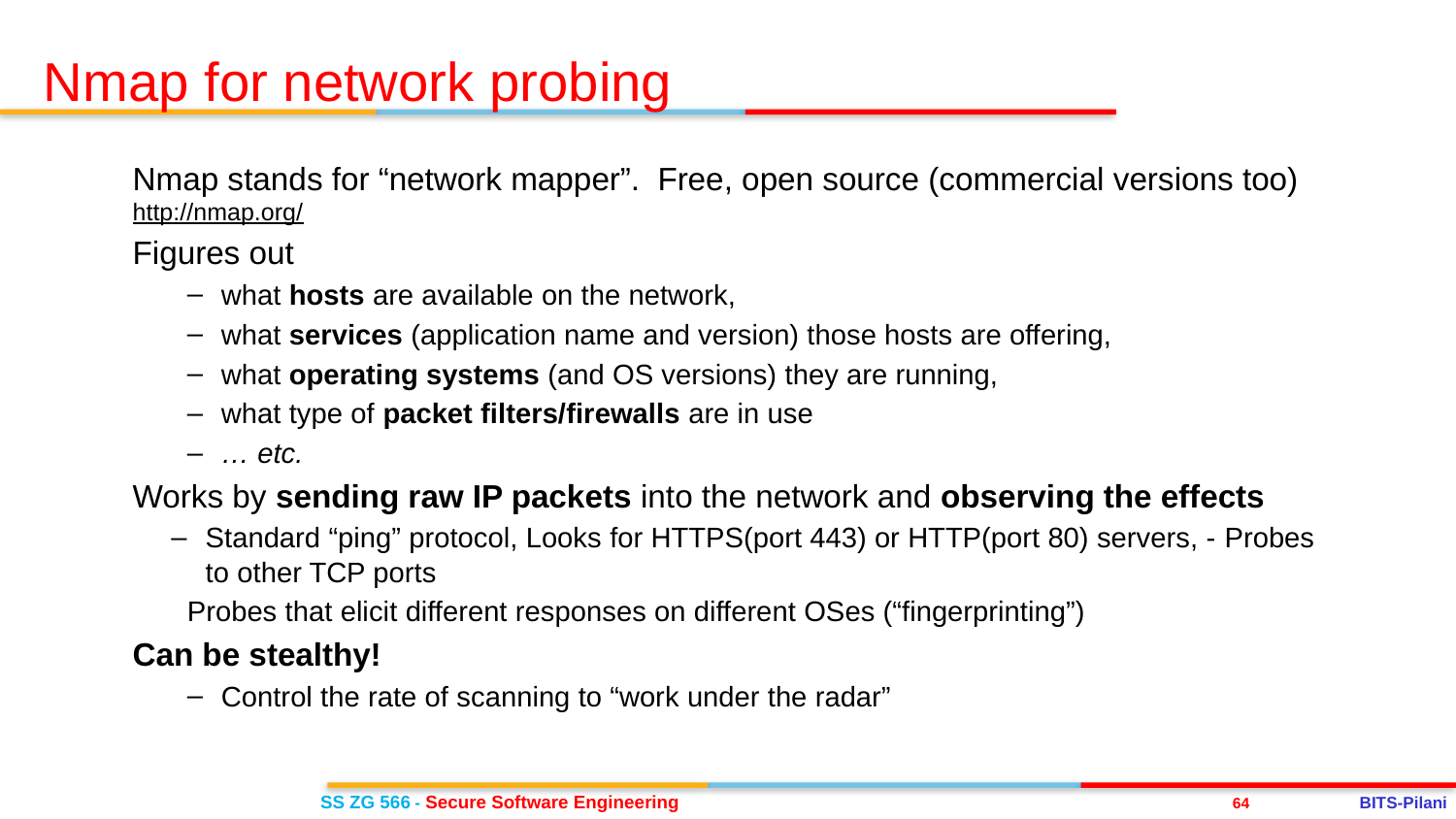

Nmap for network probing
Nmap stands for “network mapper”.  Free, open source (commercial versions too) http://nmap.org/
Figures out
what hosts are available on the network,
what services (application name and version) those hosts are offering,
what operating systems (and OS versions) they are running,
what type of packet filters/firewalls are in use
… etc.
Works by sending raw IP packets into the network and observing the effects
Standard “ping” protocol, Looks for HTTPS(port 443) or HTTP(port 80) servers, -	Probes to other TCP ports
Probes that elicit different responses on different OSes (“fingerprinting”)
Can be stealthy!
Control the rate of scanning to “work under the radar”